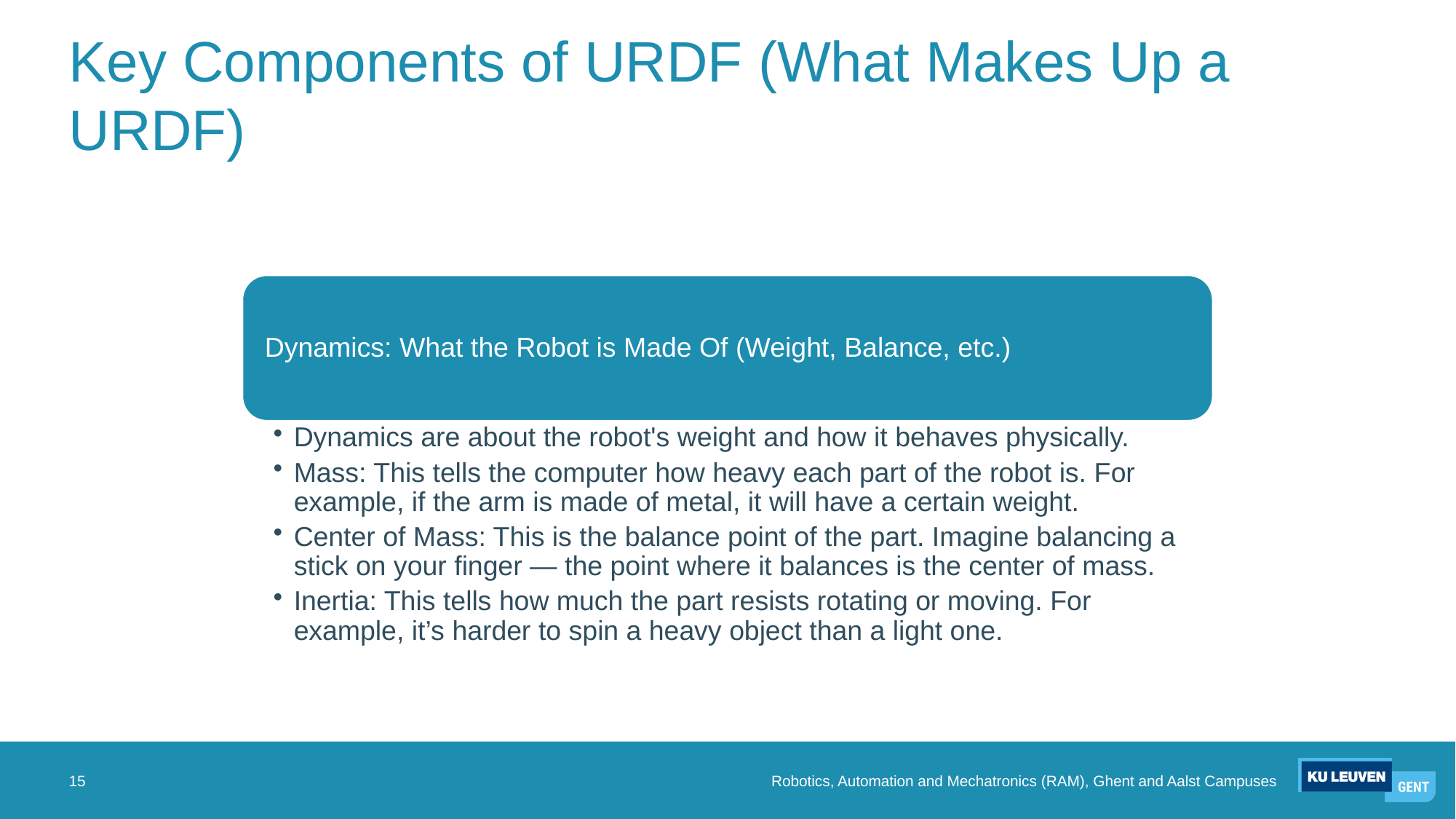

# Key Components of URDF (What Makes Up a URDF)
Dynamics: What the Robot is Made Of (Weight, Balance, etc.)
Dynamics are about the robot's weight and how it behaves physically.
Mass: This tells the computer how heavy each part of the robot is. For example, if the arm is made of metal, it will have a certain weight.
Center of Mass: This is the balance point of the part. Imagine balancing a stick on your finger — the point where it balances is the center of mass.
Inertia: This tells how much the part resists rotating or moving. For example, it’s harder to spin a heavy object than a light one.
15
Robotics, Automation and Mechatronics (RAM), Ghent and Aalst Campuses